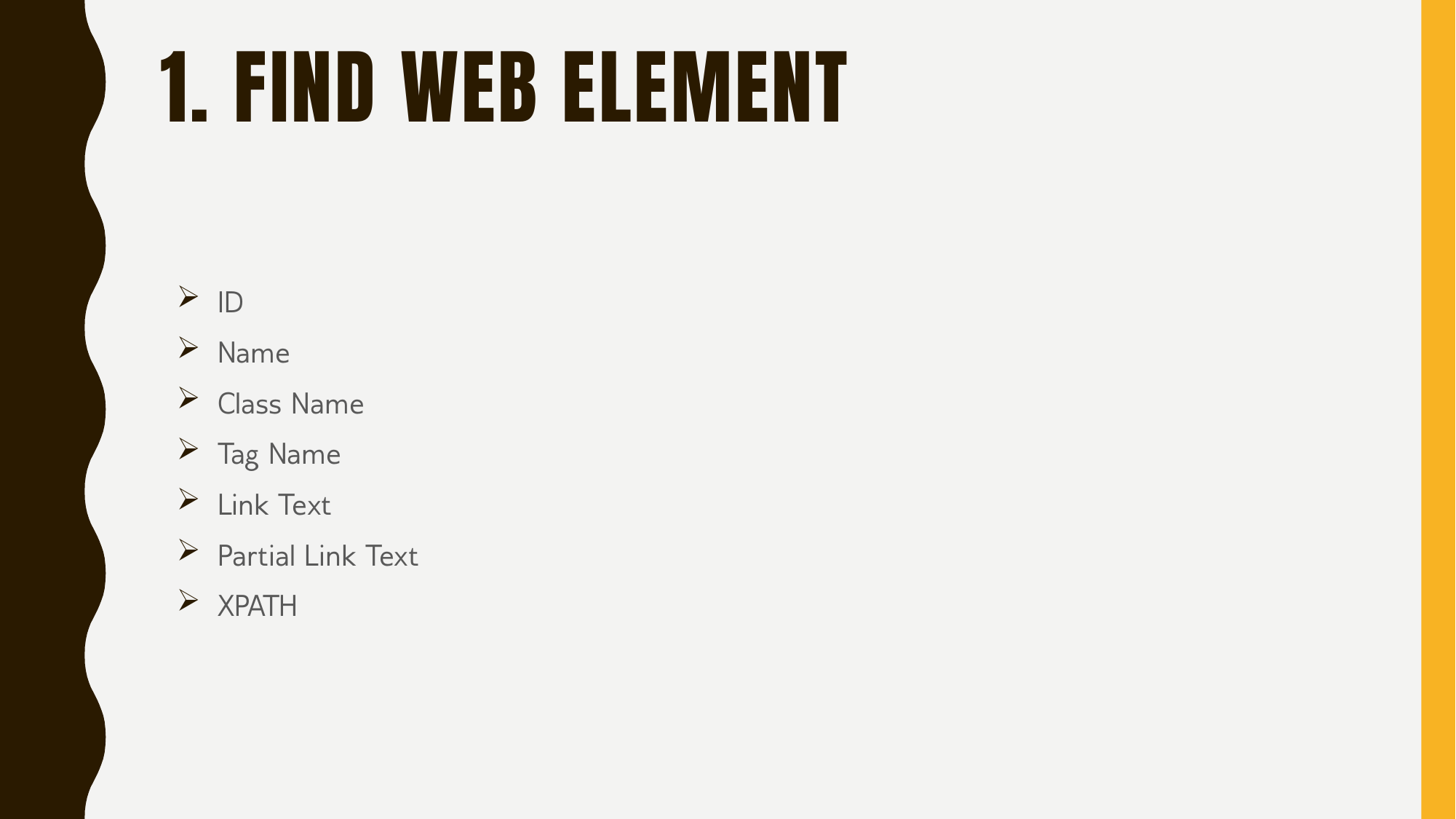

# 1. Find Web Element
ID
Name
Class Name
Tag Name
Link Text
Partial Link Text
XPATH